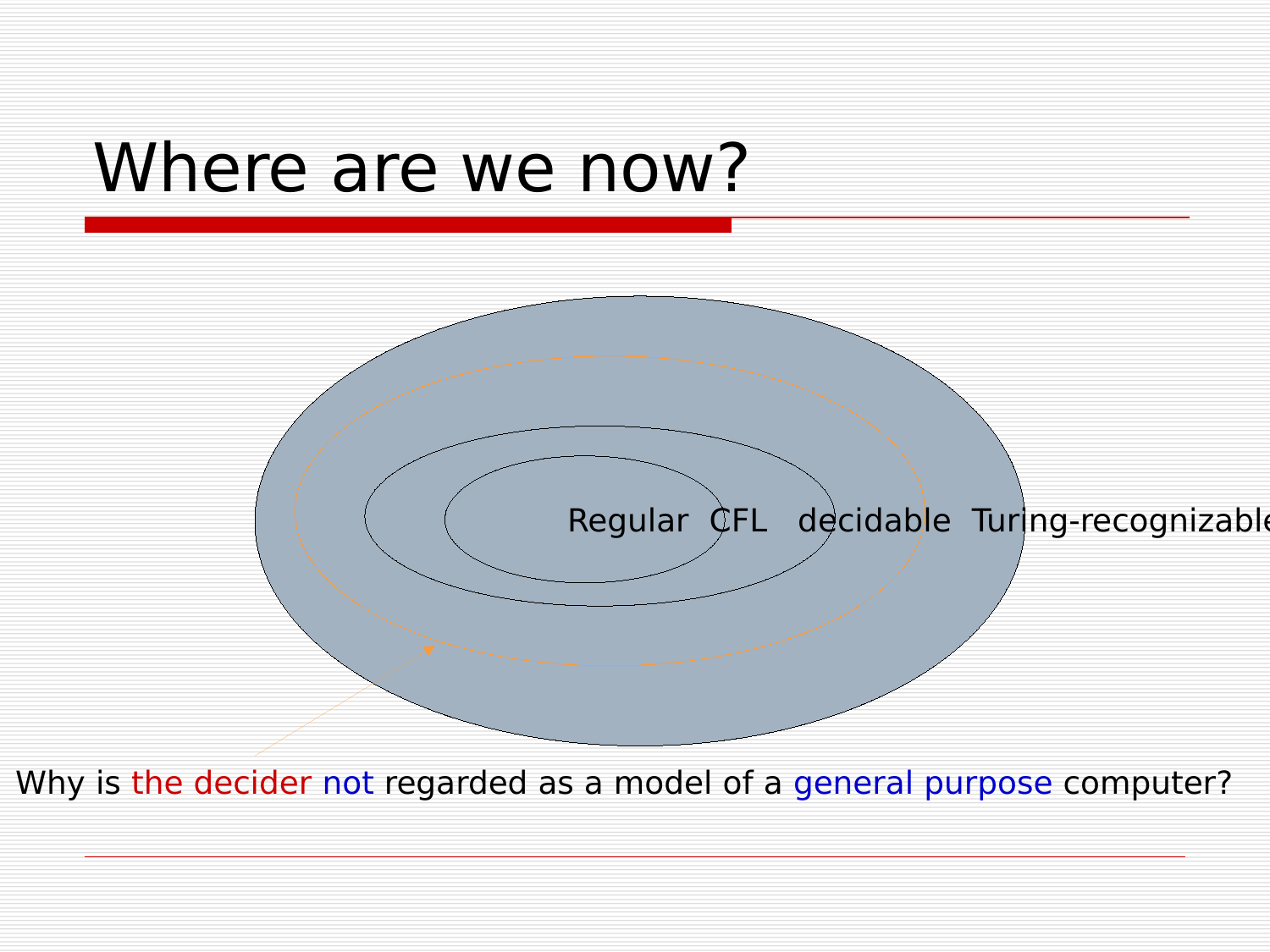

# Where are we now?
Regular    CFL

                                                                   Regular  CFL   decidable  Turing-recognizable
Why is the decider not regarded as a model of a general purpose computer?